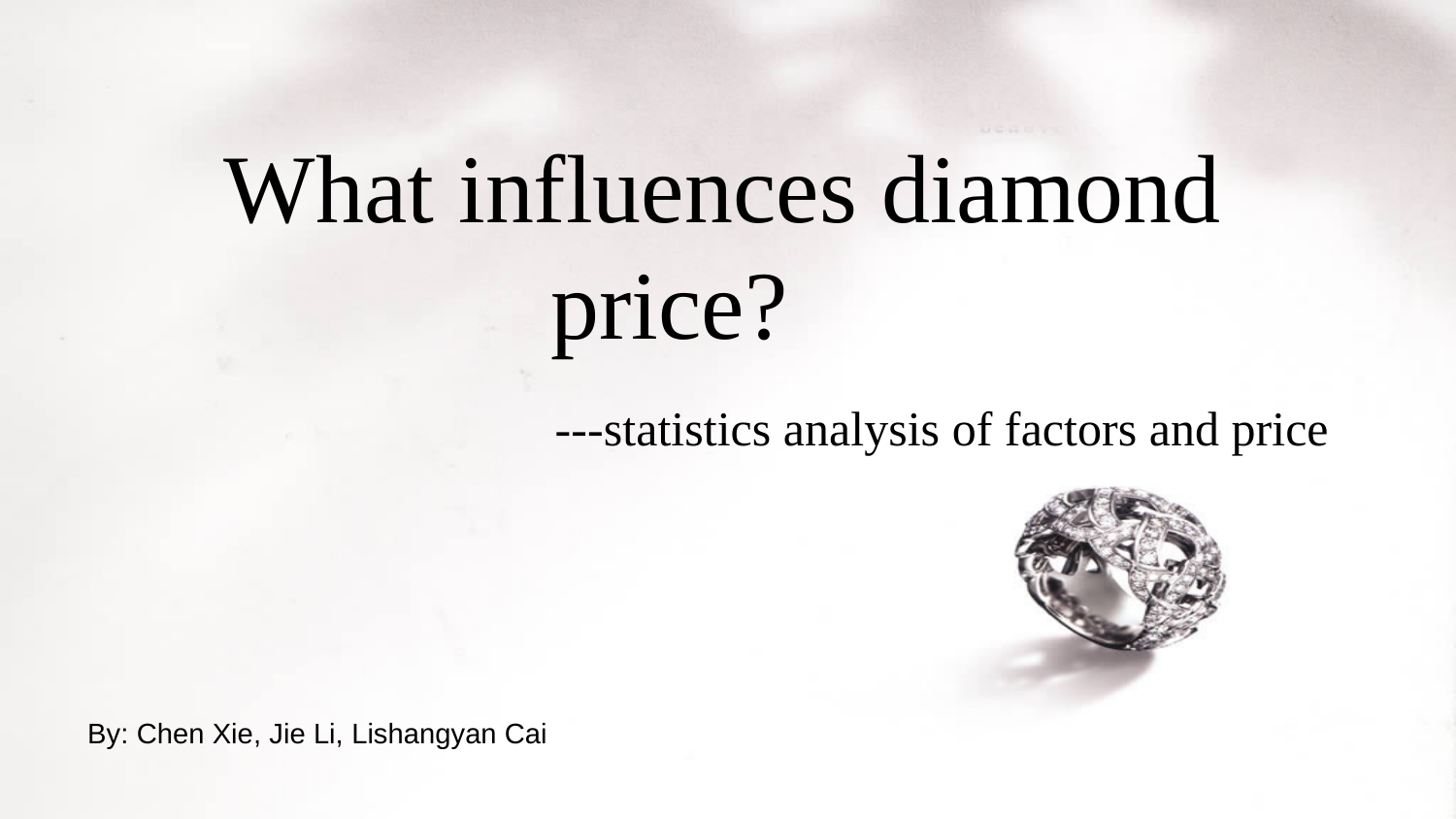

What influences diamond price?
---statistics analysis of factors and price
By: Chen Xie, Jie Li, Lishangyan Cai